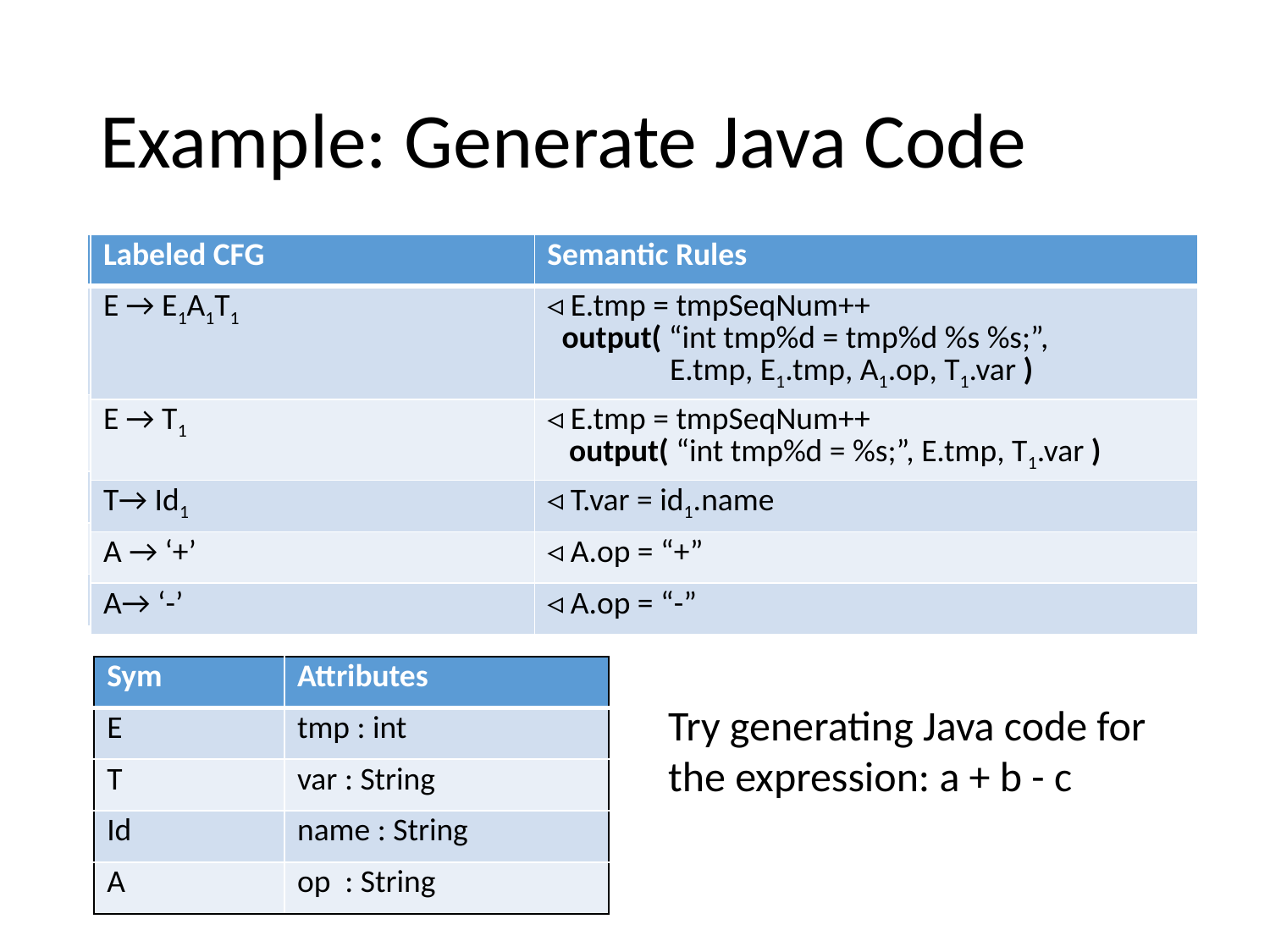

# Example: Generate Java Code
| Expression CFG |
| --- |
| E → EAT |
| E → T |
| T→ Id |
| A → ‘+’ |
| A→ ‘-’ |
| Labeled CFG |
| --- |
| E → E1A1T1 |
| E → T1 |
| T→ Id1 |
| A → ‘+’ |
| A→ ‘-’ |
| Semantic Rules |
| --- |
| ◃ E.tmp = tmpSeqNum++ output( “int tmp%d = tmp%d %s %s;”, E.tmp, E1.tmp, A1.op, T1.var ) |
| ◃ E.tmp = tmpSeqNum++ output( “int tmp%d = %s;”, E.tmp, T1.var ) |
| ◃ T.var = id1.name |
| ◃ A.op = “+” |
| ◃ A.op = “-” |
| Sym | Attributes |
| --- | --- |
| E | tmp : int |
| T | var : String |
| Id | name : String |
| A | op : String |
Try generating Java code for the expression: a + b - c